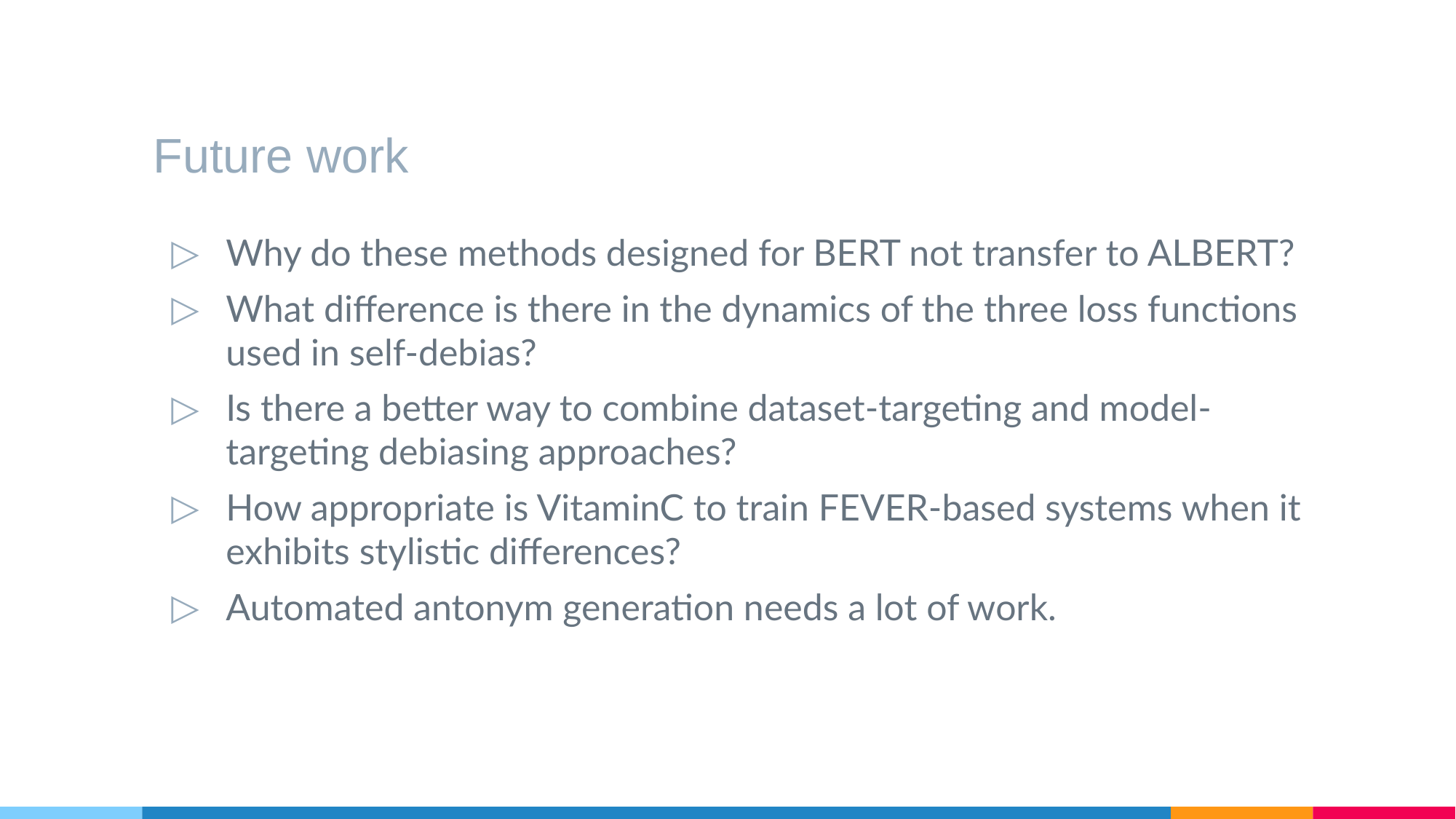

# Future work
Why do these methods designed for BERT not transfer to ALBERT?
What difference is there in the dynamics of the three loss functions used in self-debias?
Is there a better way to combine dataset-targeting and model-targeting debiasing approaches?
How appropriate is VitaminC to train FEVER-based systems when it exhibits stylistic differences?
Automated antonym generation needs a lot of work.